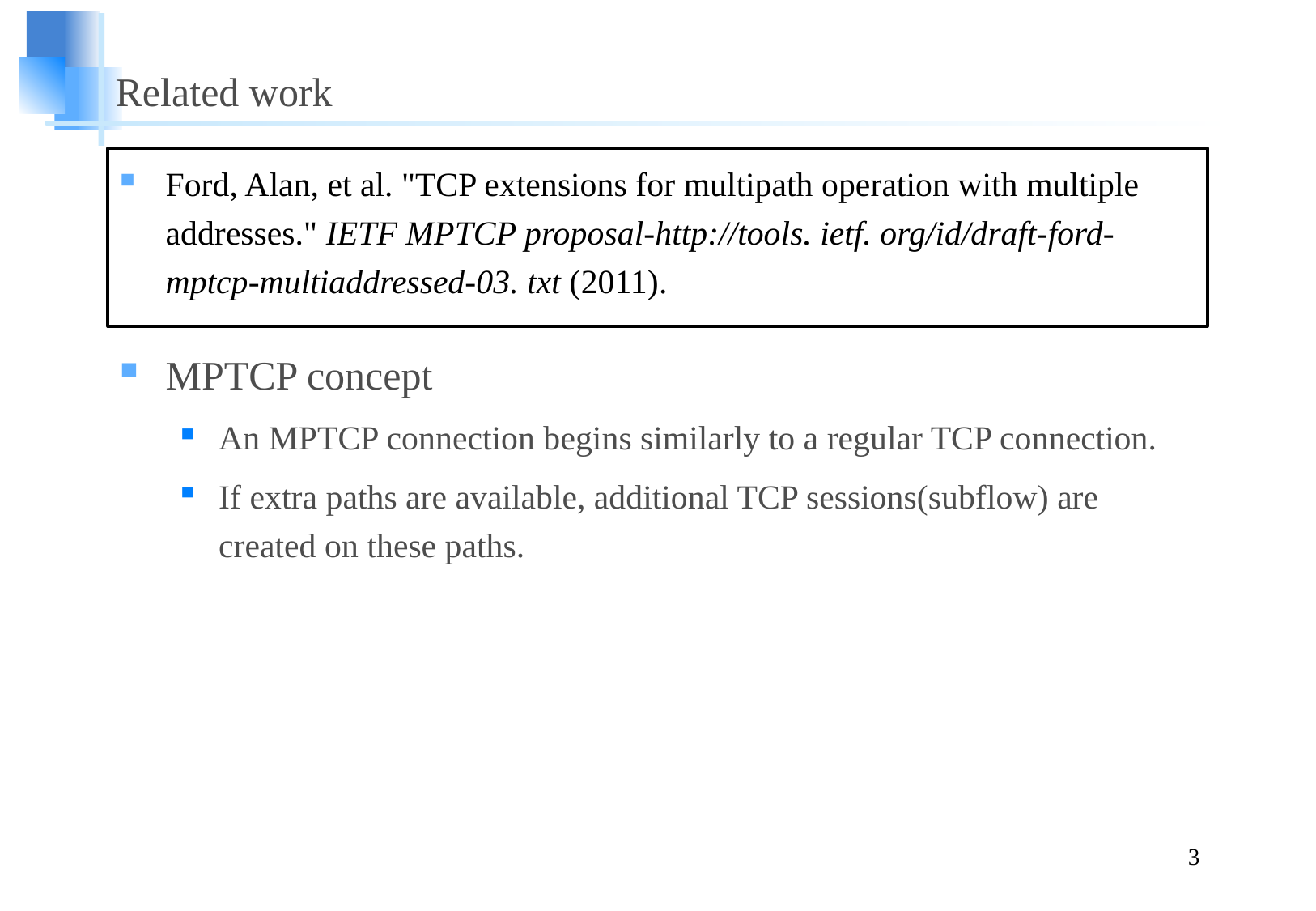

# Related work
Ford, Alan, et al. "TCP extensions for multipath operation with multiple addresses." IETF MPTCP proposal-http://tools. ietf. org/id/draft-ford-mptcp-multiaddressed-03. txt (2011).
MPTCP concept
An MPTCP connection begins similarly to a regular TCP connection.
If extra paths are available, additional TCP sessions(subflow) are created on these paths.

3